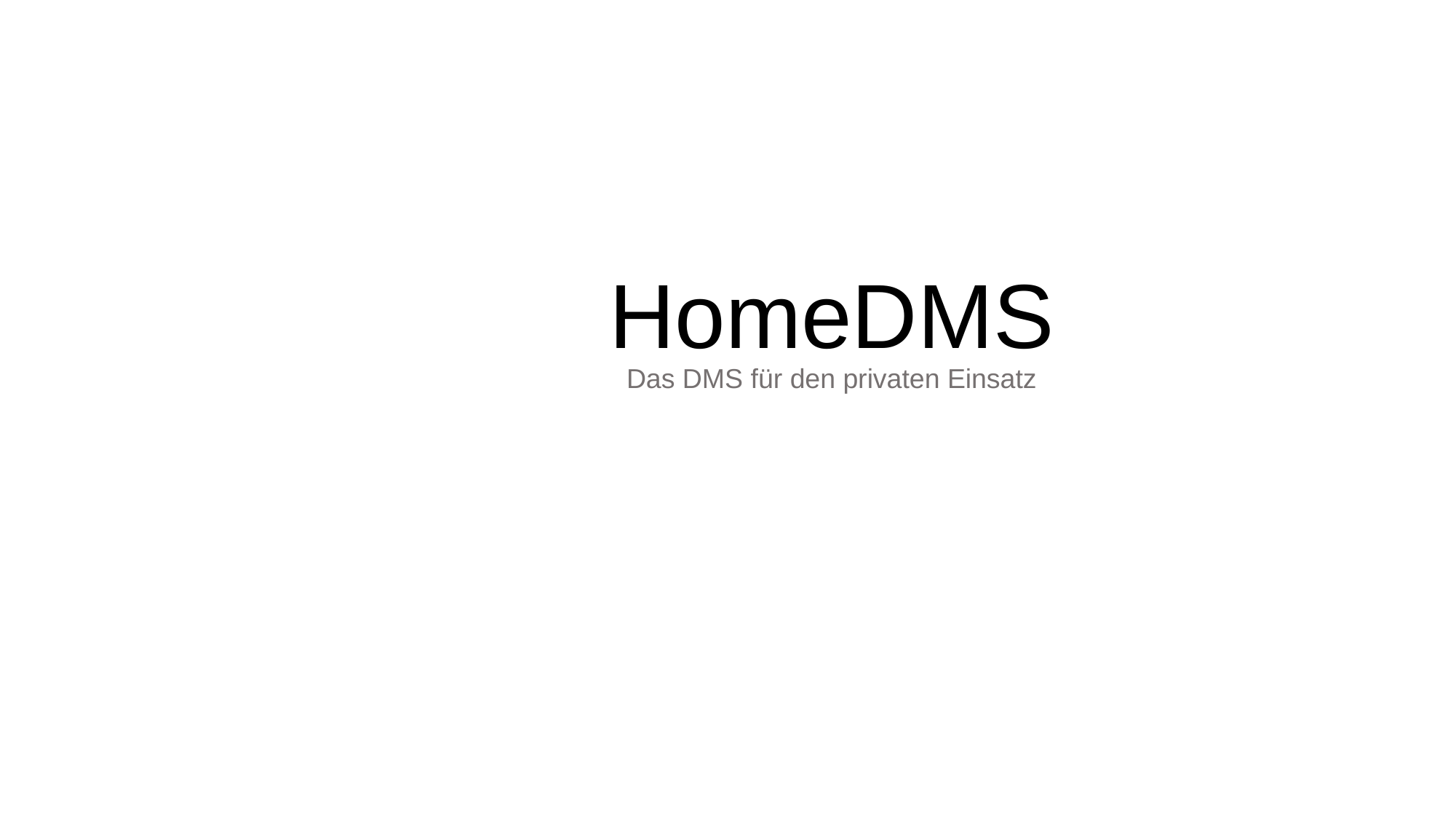

HomeDMS
Das DMS für den privaten Einsatz